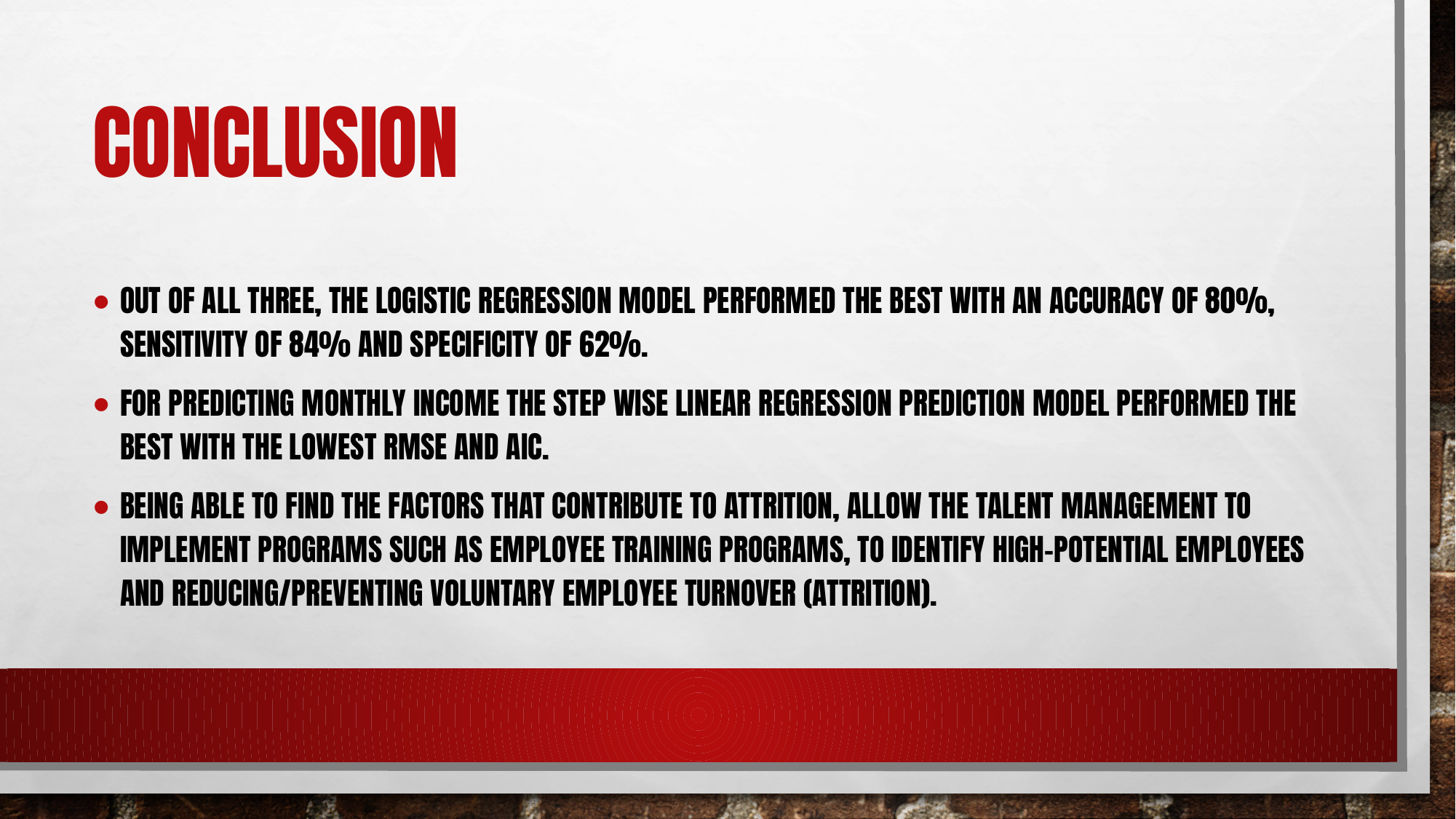

# conclusion
Out of all three, the logistic regression model performed the best with an accuracy of 80%, sensitivity of 84% and specificity of 62%.
For predicting monthly income the step wise linear regression prediction model performed the best with the lowest RMSE and AIC.
Being able to find the factors that contribute to attrition, allow the talent management to implement programs such as employee training programs, to identify high-potential employees and reducing/preventing voluntary employee turnover (attrition).